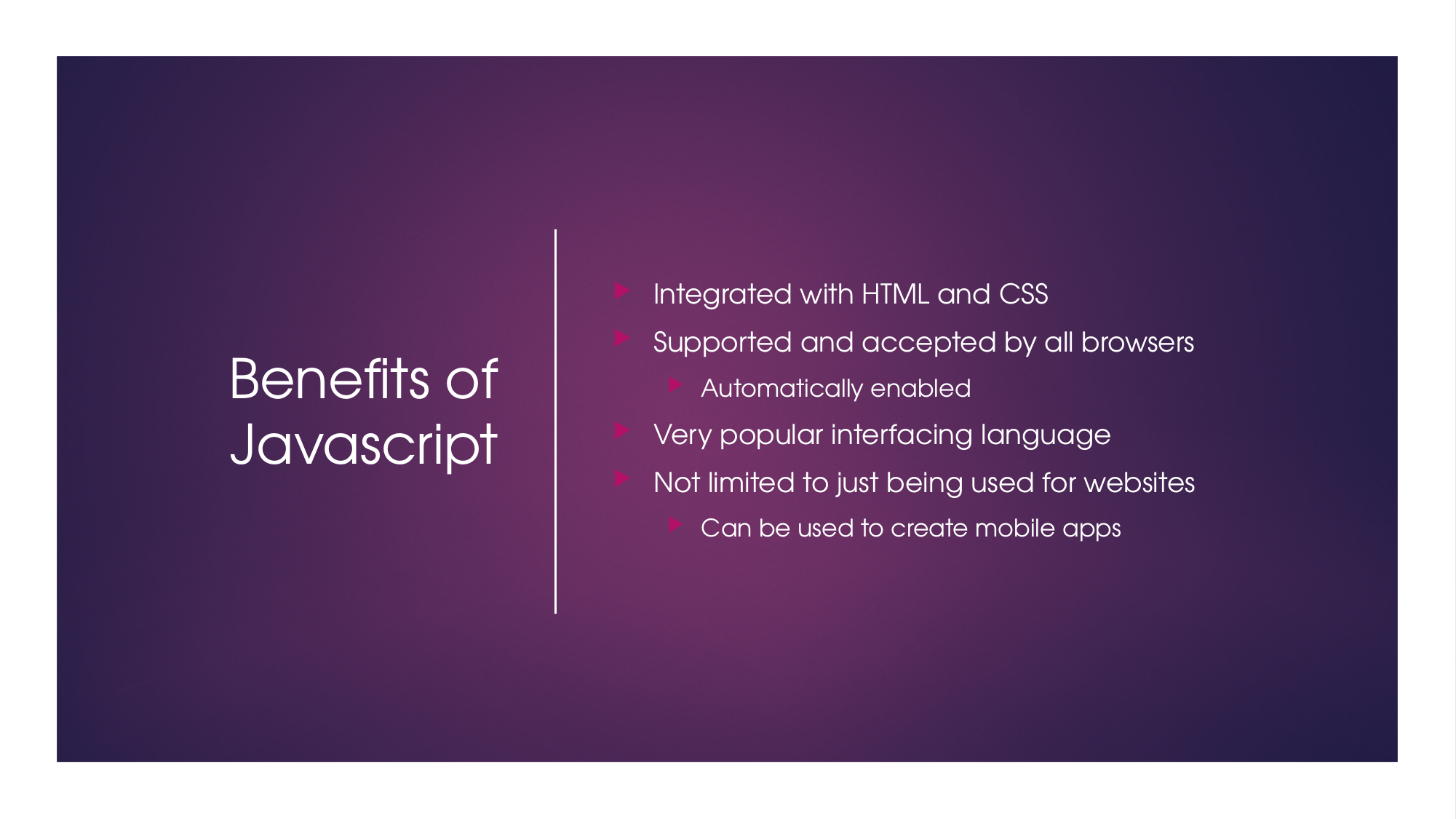

# Benefits of Javascript
Integrated with HTML and CSS
Supported and accepted by all browsers
Automatically enabled
Very popular interfacing language
Not limited to just being used for websites
Can be used to create mobile apps